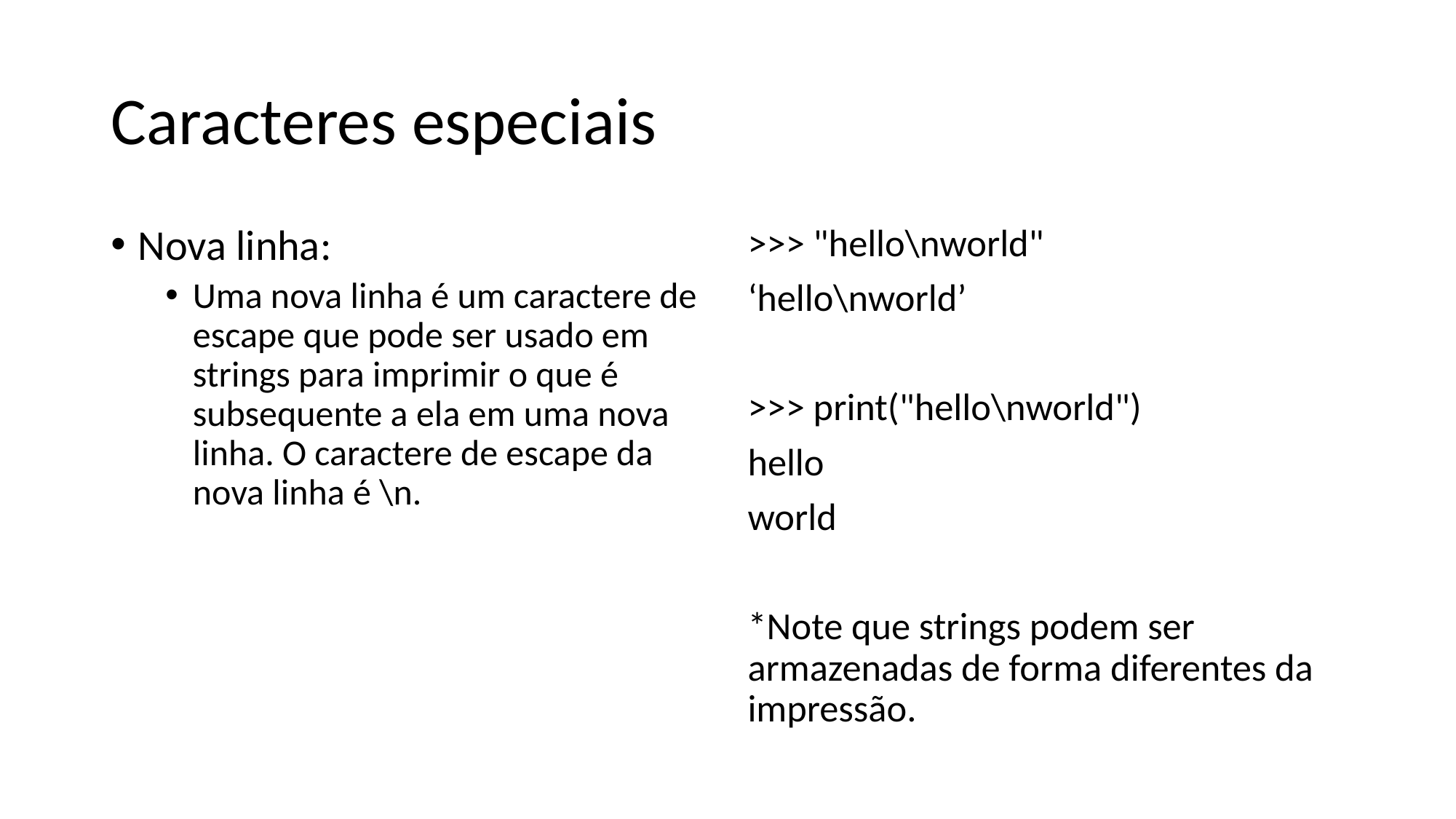

# Caracteres especiais
Nova linha:
Uma nova linha é um caractere de escape que pode ser usado em strings para imprimir o que é subsequente a ela em uma nova linha. O caractere de escape da nova linha é \n.
>>> "hello\nworld"
‘hello\nworld’

>>> print("hello\nworld")
hello
world

*Note que strings podem ser armazenadas de forma diferentes da impressão.